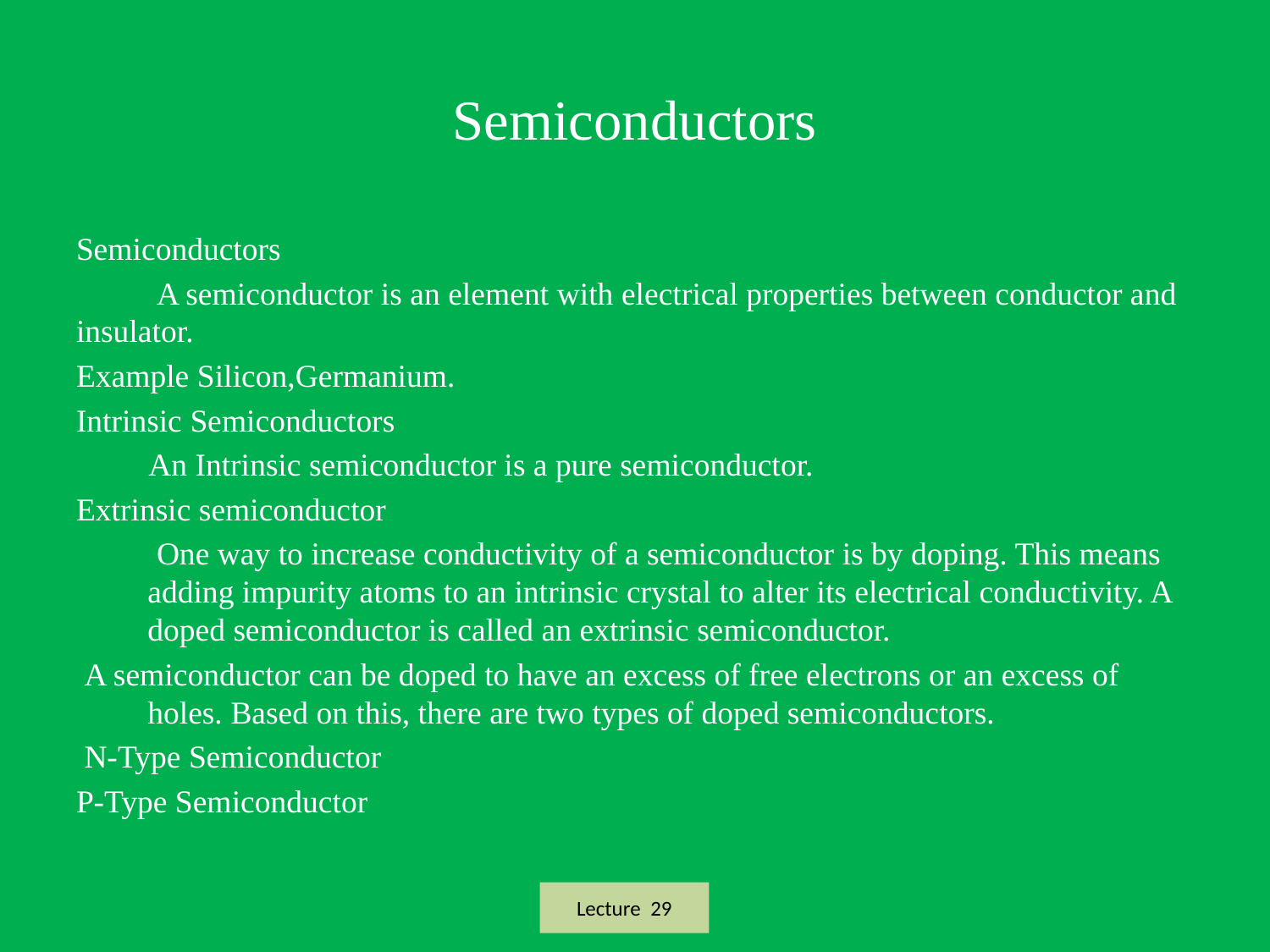

# Semiconductors
Semiconductors
          A semiconductor is an element with electrical properties between conductor and  insulator.
Example Silicon,Germanium.
Intrinsic Semiconductors
         An Intrinsic semiconductor is a pure semiconductor.
Extrinsic semiconductor
          One way to increase conductivity of a semiconductor is by doping. This means adding impurity atoms to an intrinsic crystal to alter its electrical conductivity. A doped semiconductor is called an extrinsic semiconductor.
 A semiconductor can be doped to have an excess of free electrons or an excess of holes. Based on this, there are two types of doped semiconductors.
 N-Type Semiconductor
P-Type Semiconductor

Lecture  29
2